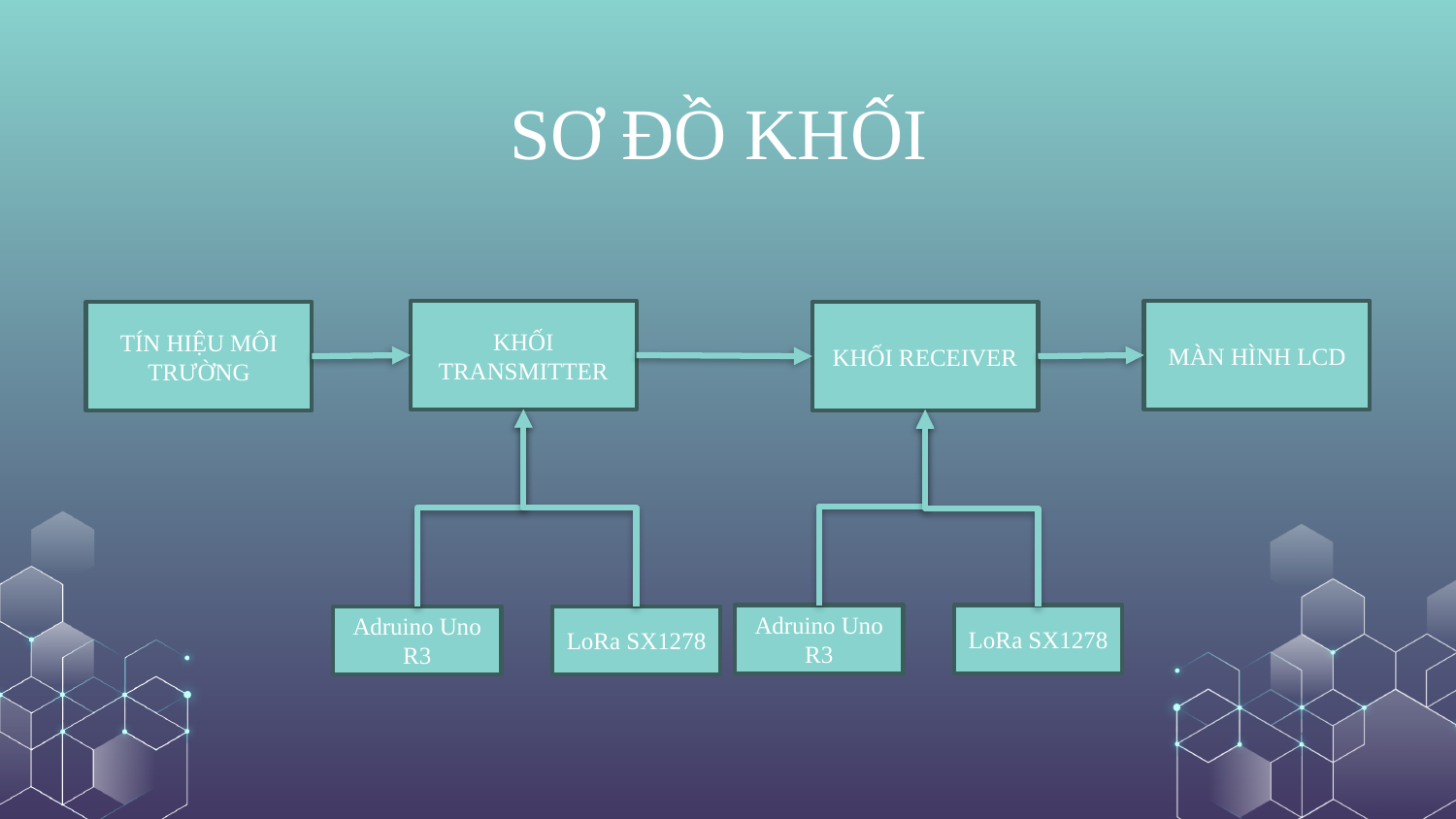

# SƠ ĐỒ KHỐI
KHỐI TRANSMITTER
MÀN HÌNH LCD
TÍN HIỆU MÔI TRƯỜNG
KHỐI RECEIVER
Adruino Uno R3
LoRa SX1278
Adruino Uno R3
LoRa SX1278